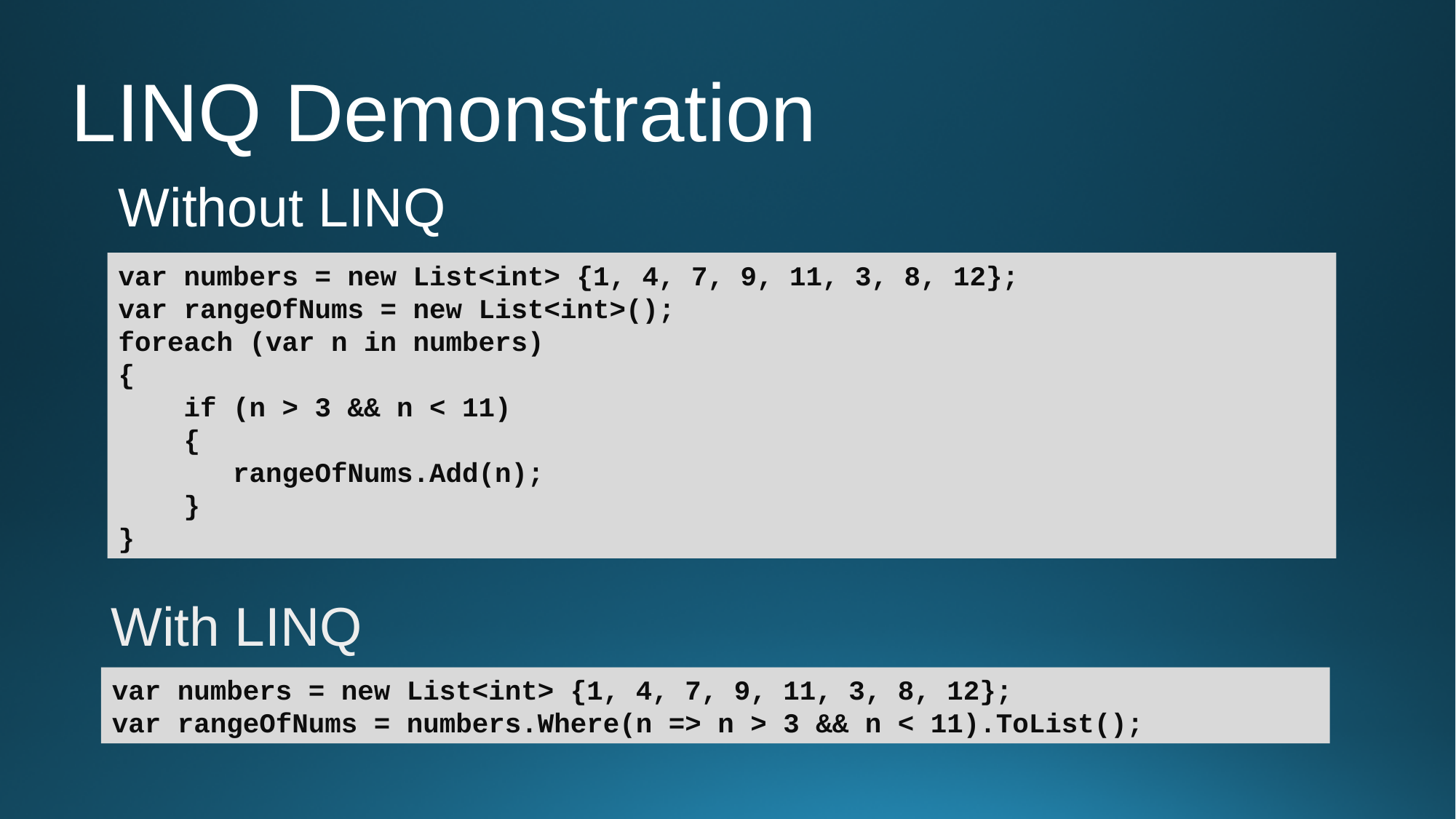

LINQ Demonstration
# Without LINQ
var numbers = new List<int> {1, 4, 7, 9, 11, 3, 8, 12};
var rangeOfNums = new List<int>();
foreach (var n in numbers)
{
    if (n > 3 && n < 11)
    {
       rangeOfNums.Add(n);
    }
}
With LINQ
var numbers = new List<int> {1, 4, 7, 9, 11, 3, 8, 12};
var rangeOfNums = numbers.Where(n => n > 3 && n < 11).ToList();